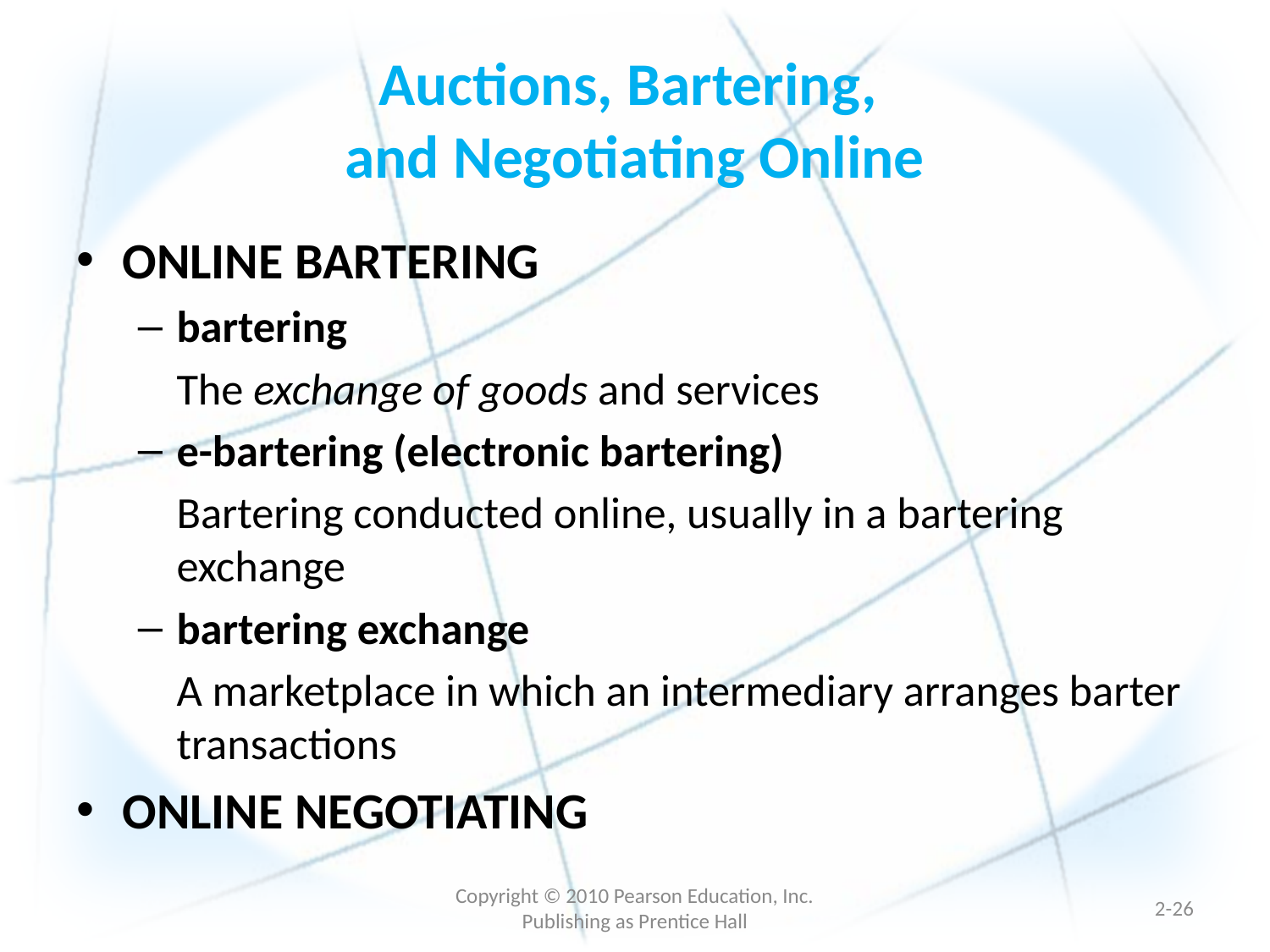

# Auctions, Bartering, and Negotiating Online
ONLINE BARTERING
bartering
	The exchange of goods and services
e-bartering (electronic bartering)
	Bartering conducted online, usually in a bartering exchange
bartering exchange
	A marketplace in which an intermediary arranges barter transactions
ONLINE NEGOTIATING
Copyright © 2010 Pearson Education, Inc. Publishing as Prentice Hall
2-26